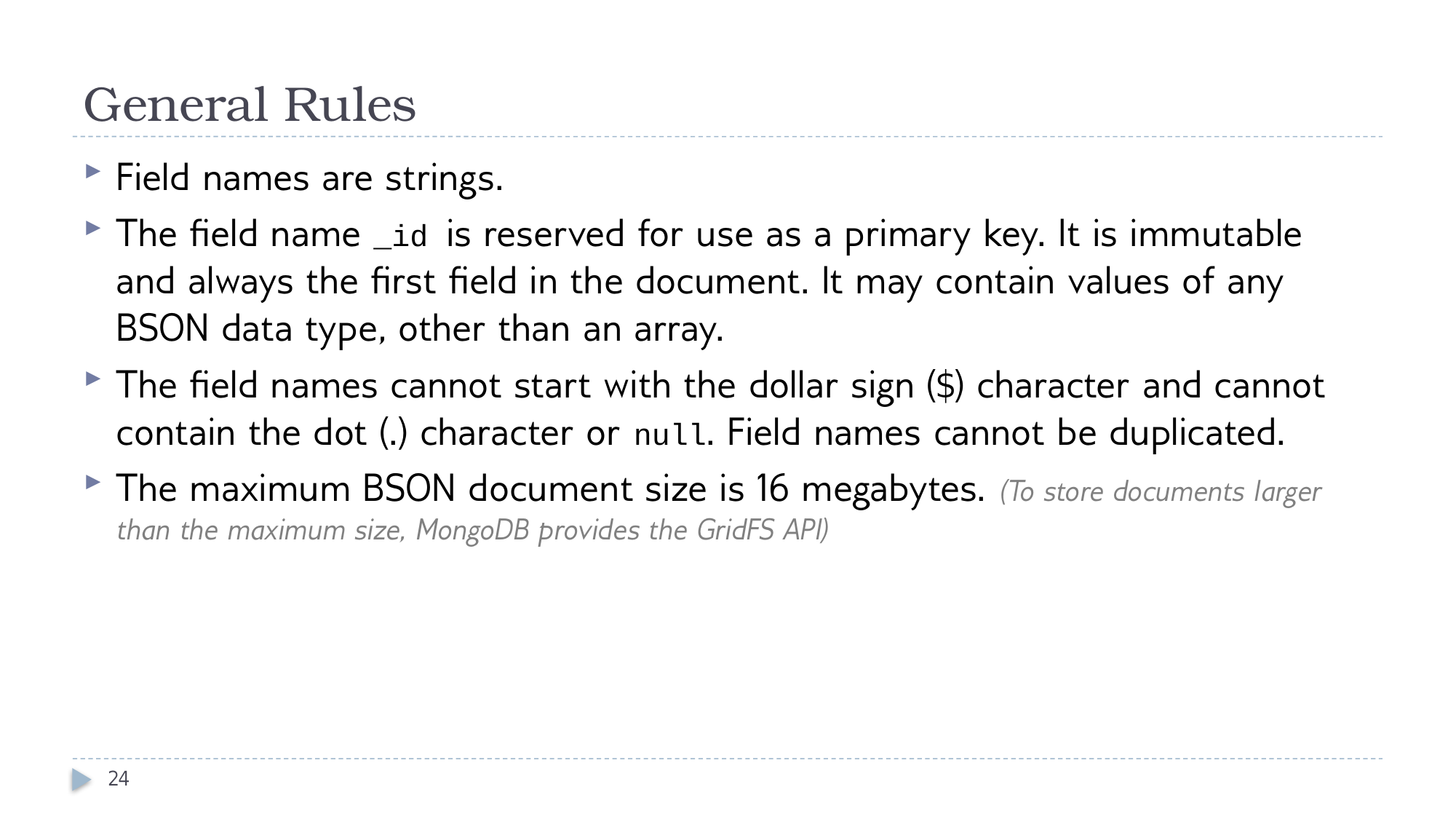

# General Rules
Field names are strings.
The field name _id is reserved for use as a primary key. It is immutable and always the first field in the document. It may contain values of any BSON data type, other than an array.
The field names cannot start with the dollar sign ($) character and cannot contain the dot (.) character or null. Field names cannot be duplicated.
The maximum BSON document size is 16 megabytes. (To store documents larger than the maximum size, MongoDB provides the GridFS API)

24